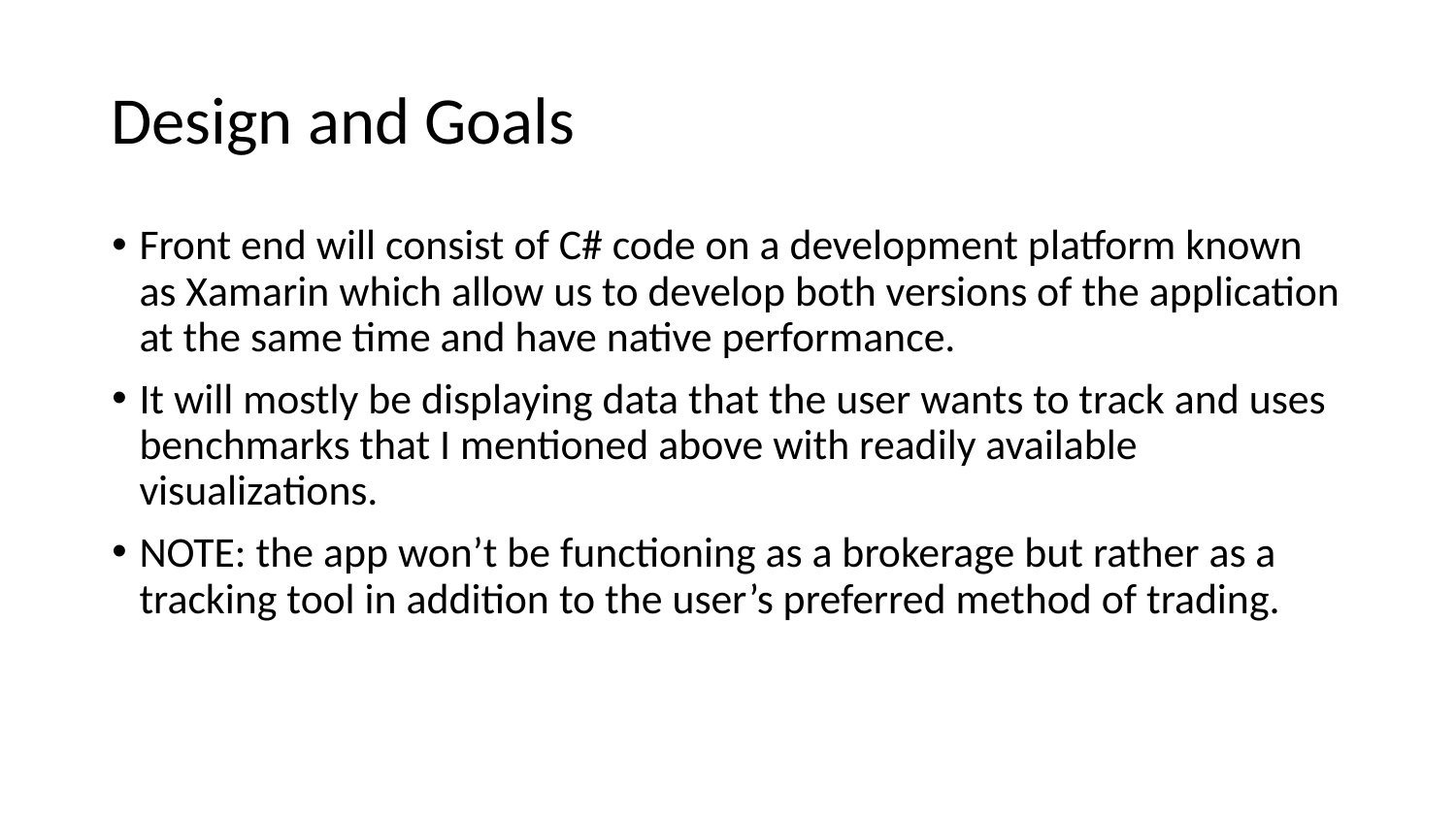

# Design and Goals
Front end will consist of C# code on a development platform known as Xamarin which allow us to develop both versions of the application at the same time and have native performance.
It will mostly be displaying data that the user wants to track and uses benchmarks that I mentioned above with readily available visualizations.
NOTE: the app won’t be functioning as a brokerage but rather as a tracking tool in addition to the user’s preferred method of trading.